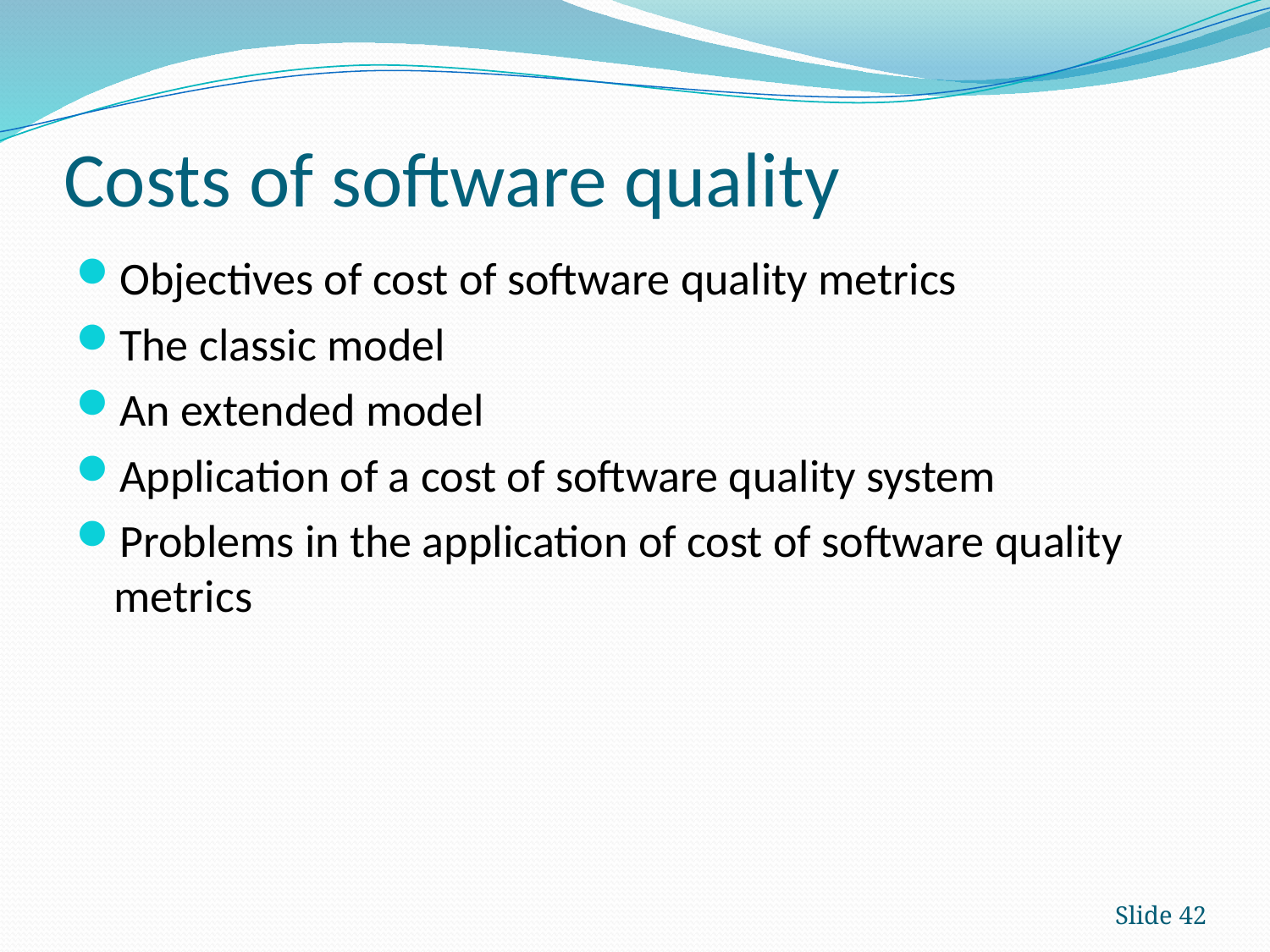

# Costs of software quality
Objectives of cost of software quality metrics
The classic model
An extended model
Application of a cost of software quality system
Problems in the application of cost of software quality metrics
Slide 42